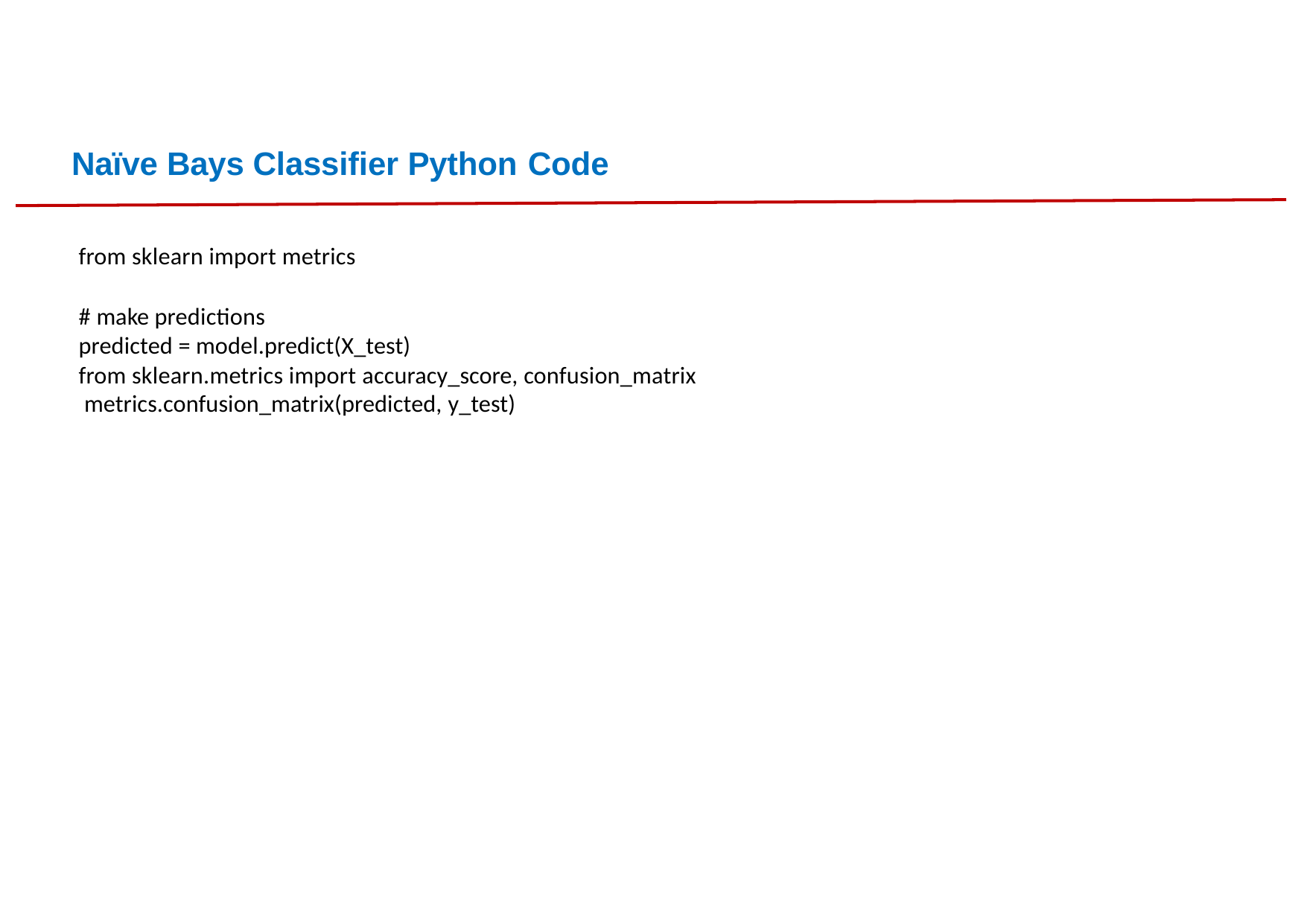

# Naïve Bays Classifier Python Code
from sklearn import metrics

# make predictions
predicted = model.predict(X_test)
from sklearn.metrics import accuracy_score, confusion_matrix  metrics.confusion_matrix(predicted, y_test)